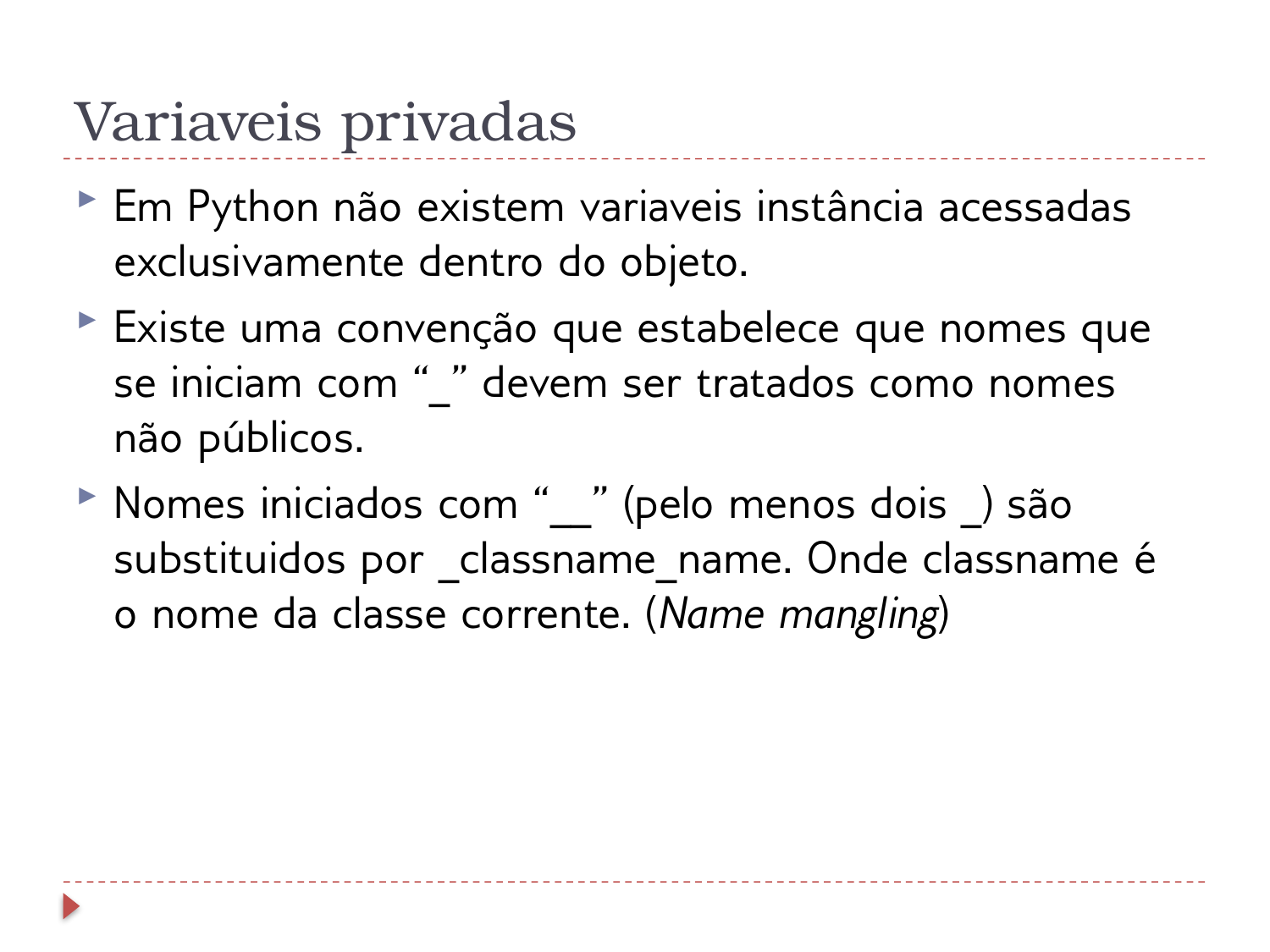

Variaveis privadas
Em Python não existem variaveis instância acessadas exclusivamente dentro do objeto.
Existe uma convenção que estabelece que nomes que se iniciam com “_” devem ser tratados como nomes não públicos.
Nomes iniciados com “__” (pelo menos dois _) são substituidos por _classname_name. Onde classname é o nome da classe corrente. (Name mangling)